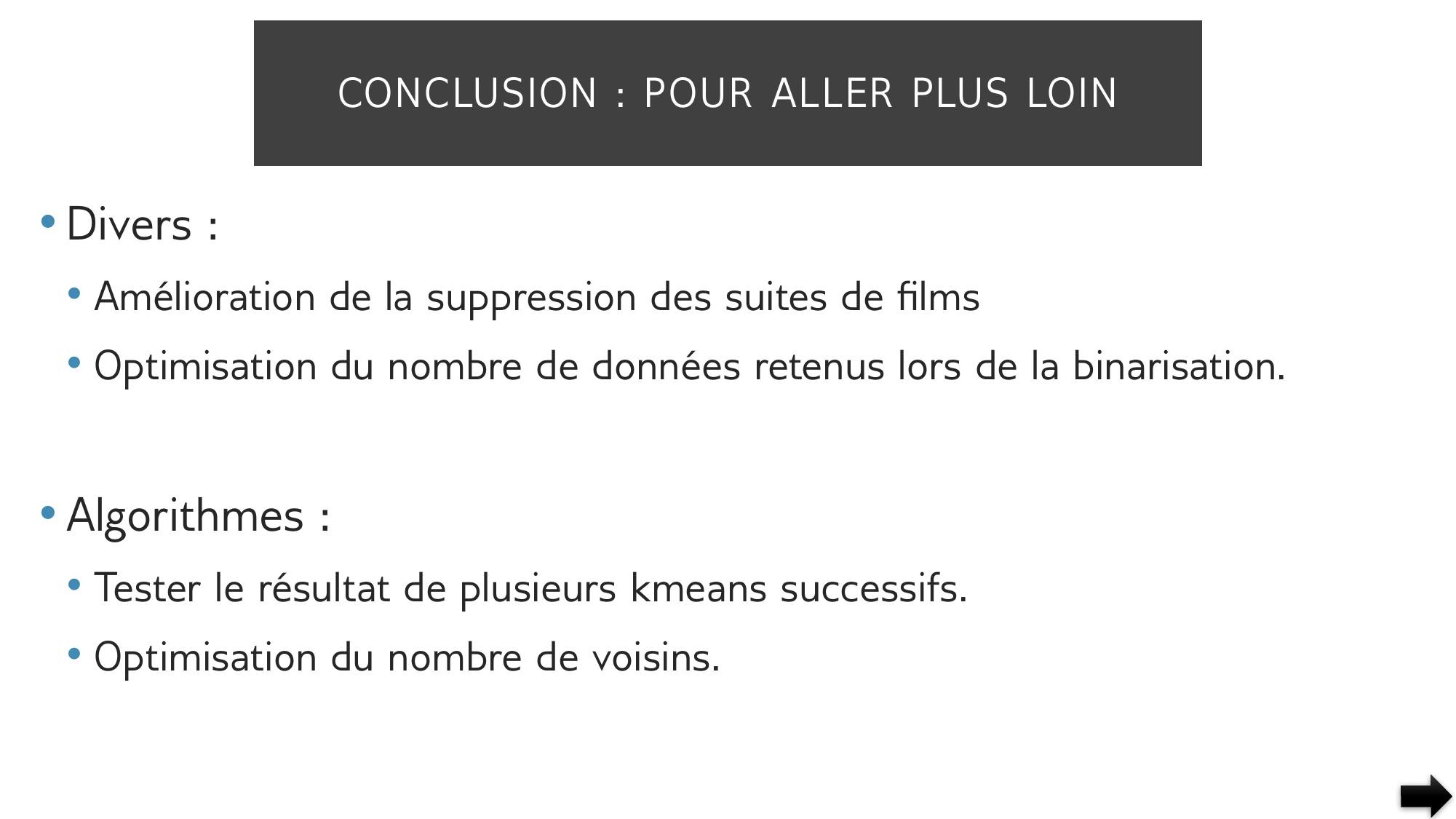

# Conclusion : Pour aller plus loin
Divers :
Amélioration de la suppression des suites de films
Optimisation du nombre de données retenus lors de la binarisation.

Algorithmes :
Tester le résultat de plusieurs kmeans successifs.
Optimisation du nombre de voisins.